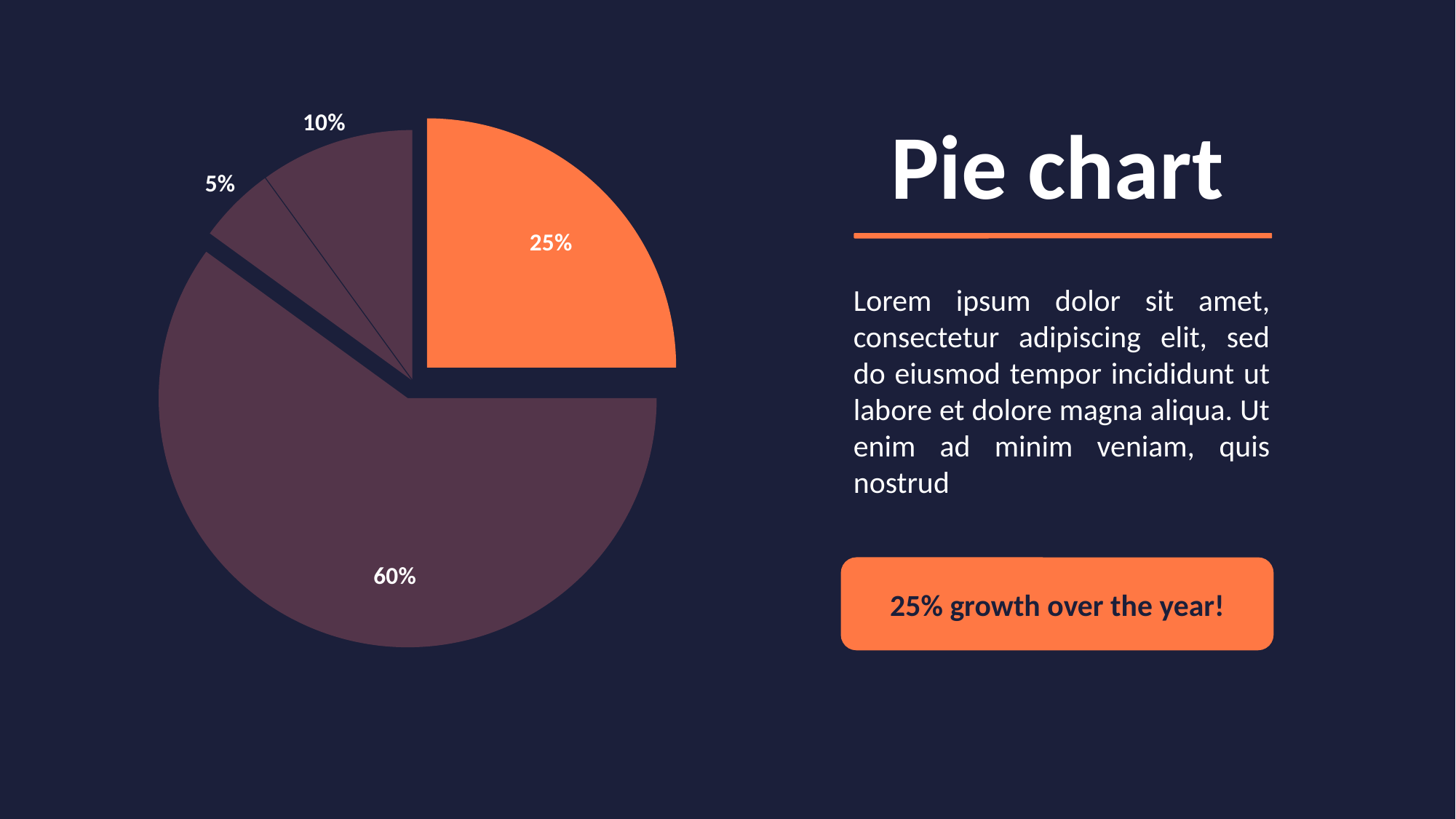

### Chart

| Category | Sales |
|---|---|
| 1st Qtr | 0.25 |
| 2nd Qtr | 0.6 |
| 3rd Qtr | 0.05 |
| 4th Qtr | 0.1 |
Pie chart

Lorem ipsum dolor sit amet, consectetur adipiscing elit, sed do eiusmod tempor incididunt ut labore et dolore magna aliqua. Ut enim ad minim veniam, quis nostrud
25% growth over the year!